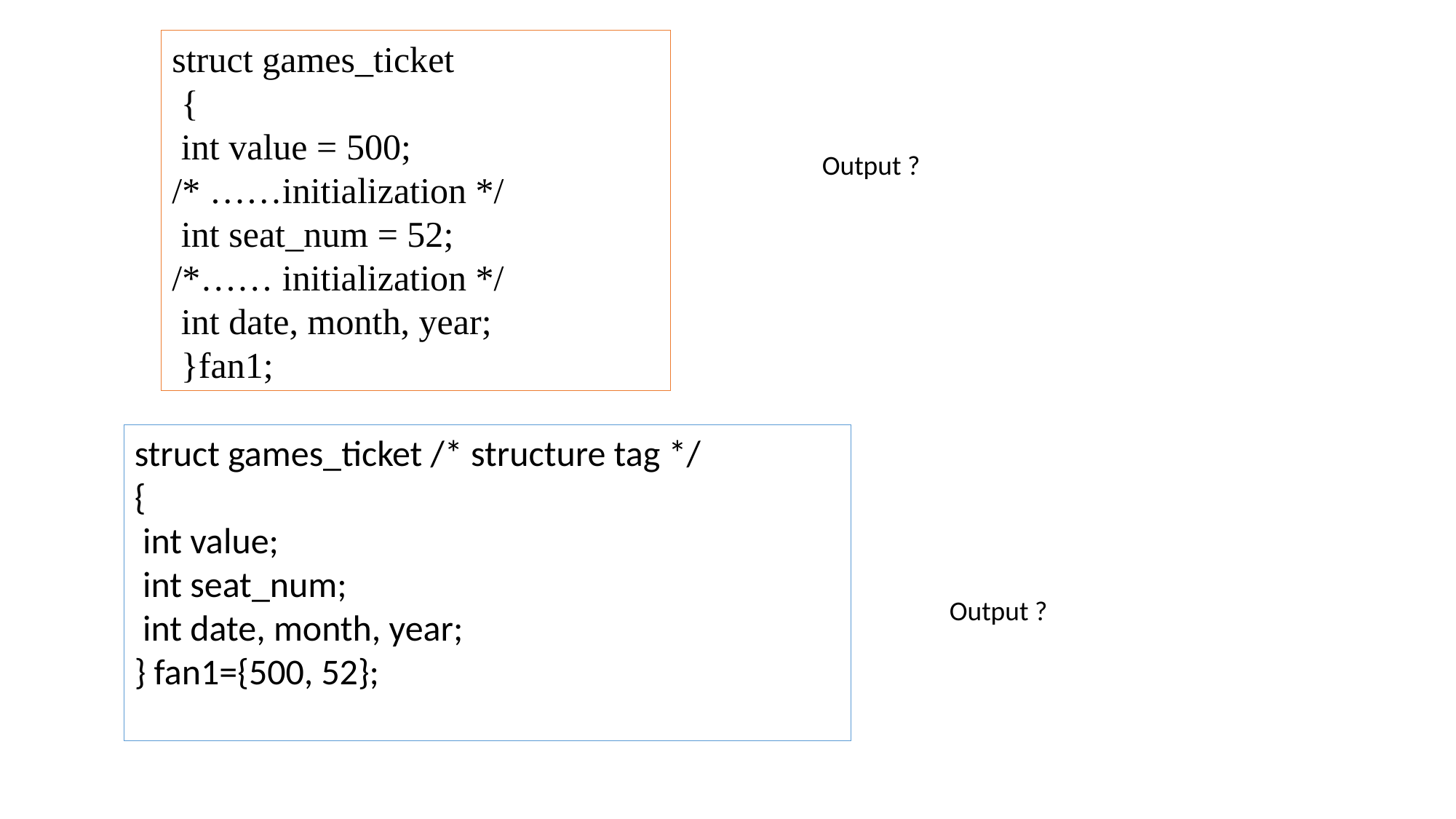

struct games_ticket
 {
 int value = 500;
/* ……initialization */
 int seat_num = 52;
/*…… initialization */
 int date, month, year;
 }fan1;
Output ?
struct games_ticket /* structure tag */
{
 int value;
 int seat_num;
 int date, month, year;
} fan1={500, 52};

Output ?